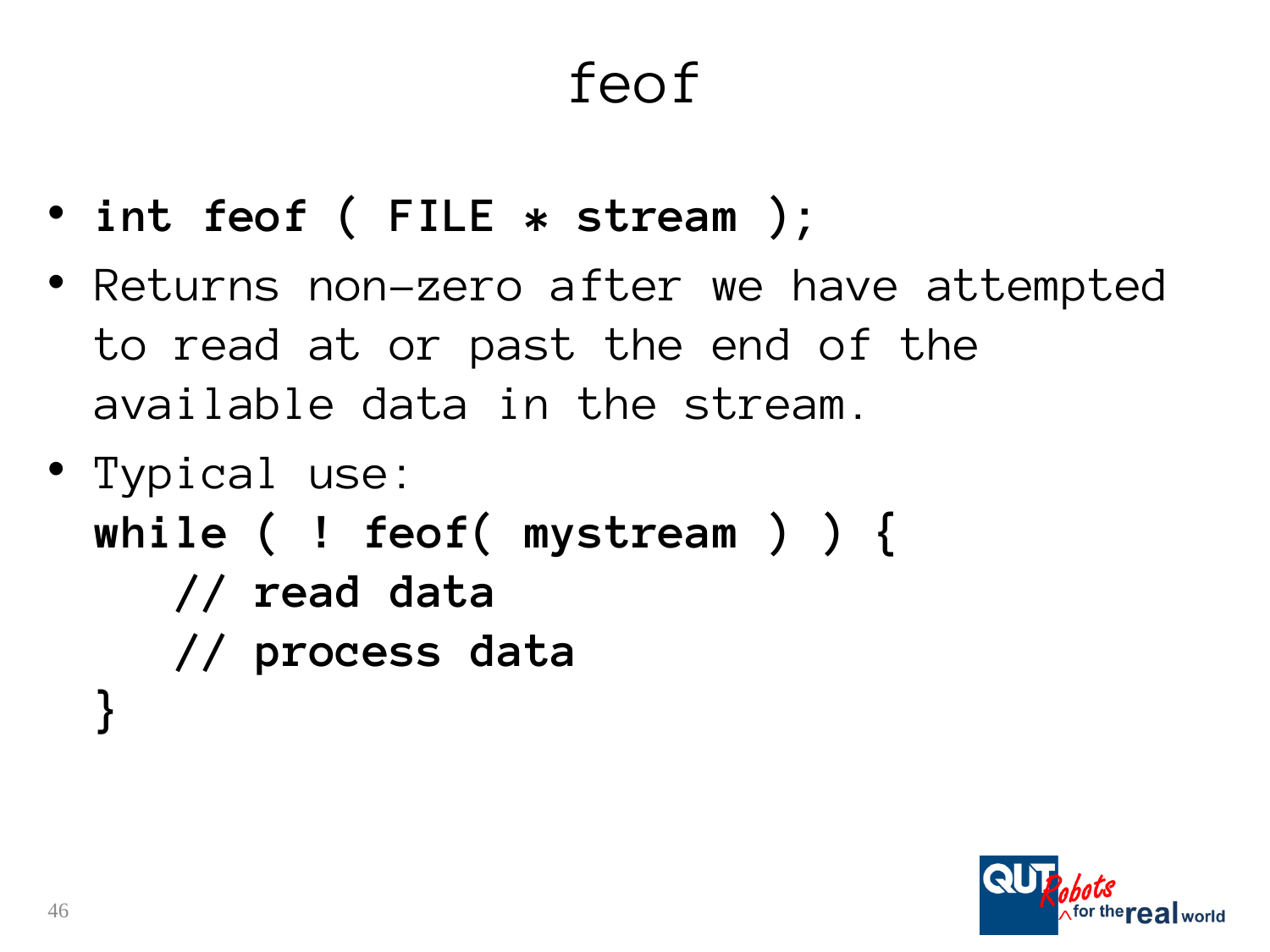

# feof
int feof ( FILE * stream );
Returns non-zero after we have attempted to read at or past the end of the available data in the stream.
Typical use:
while ( ! feof( mystream ) ) {
   // read data
   // process data
}

46